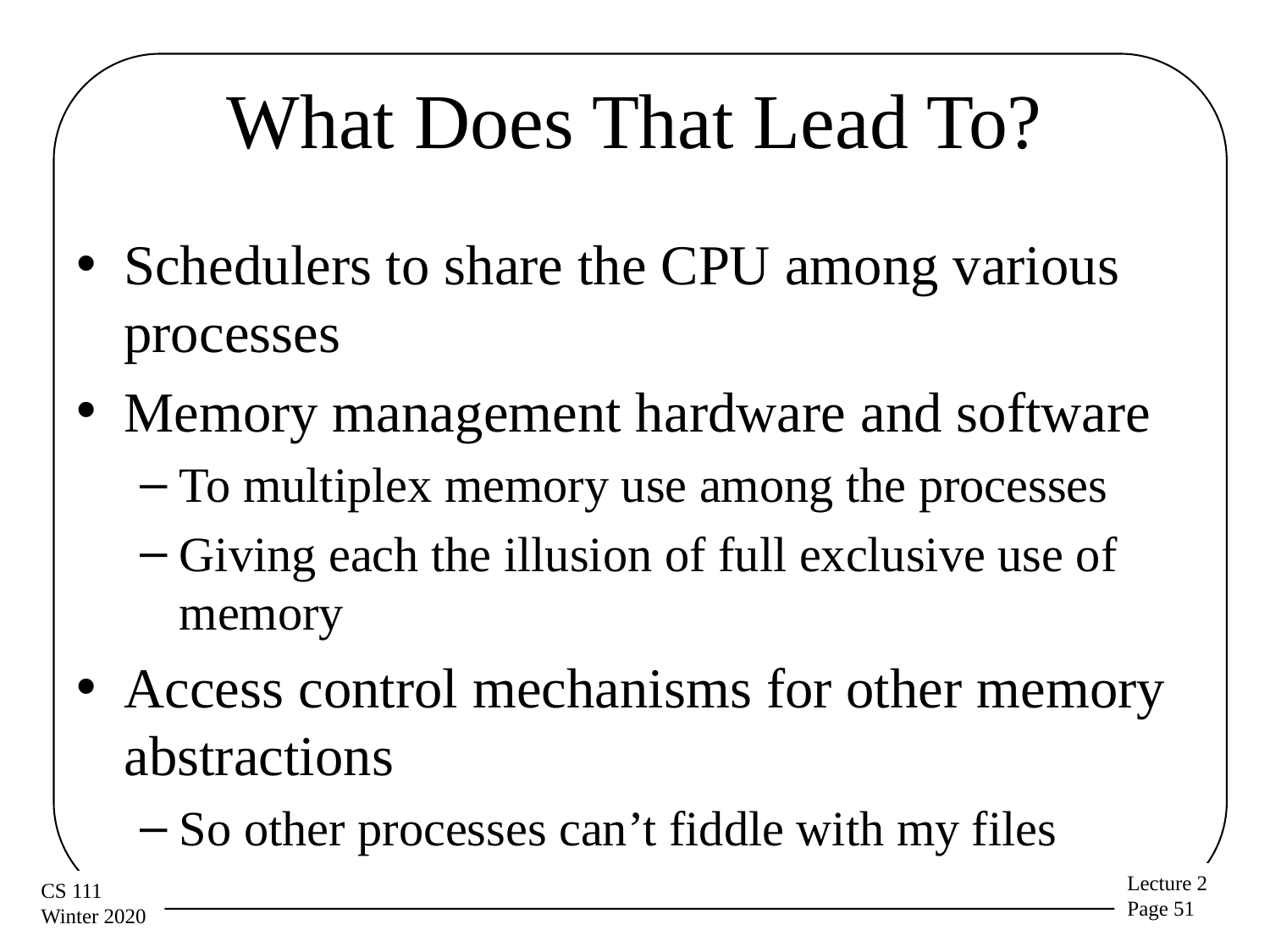

# What Does That Lead To?
Schedulers to share the CPU among various processes
Memory management hardware and software
To multiplex memory use among the processes
Giving each the illusion of full exclusive use of memory
Access control mechanisms for other memory abstractions
So other processes can’t fiddle with my files